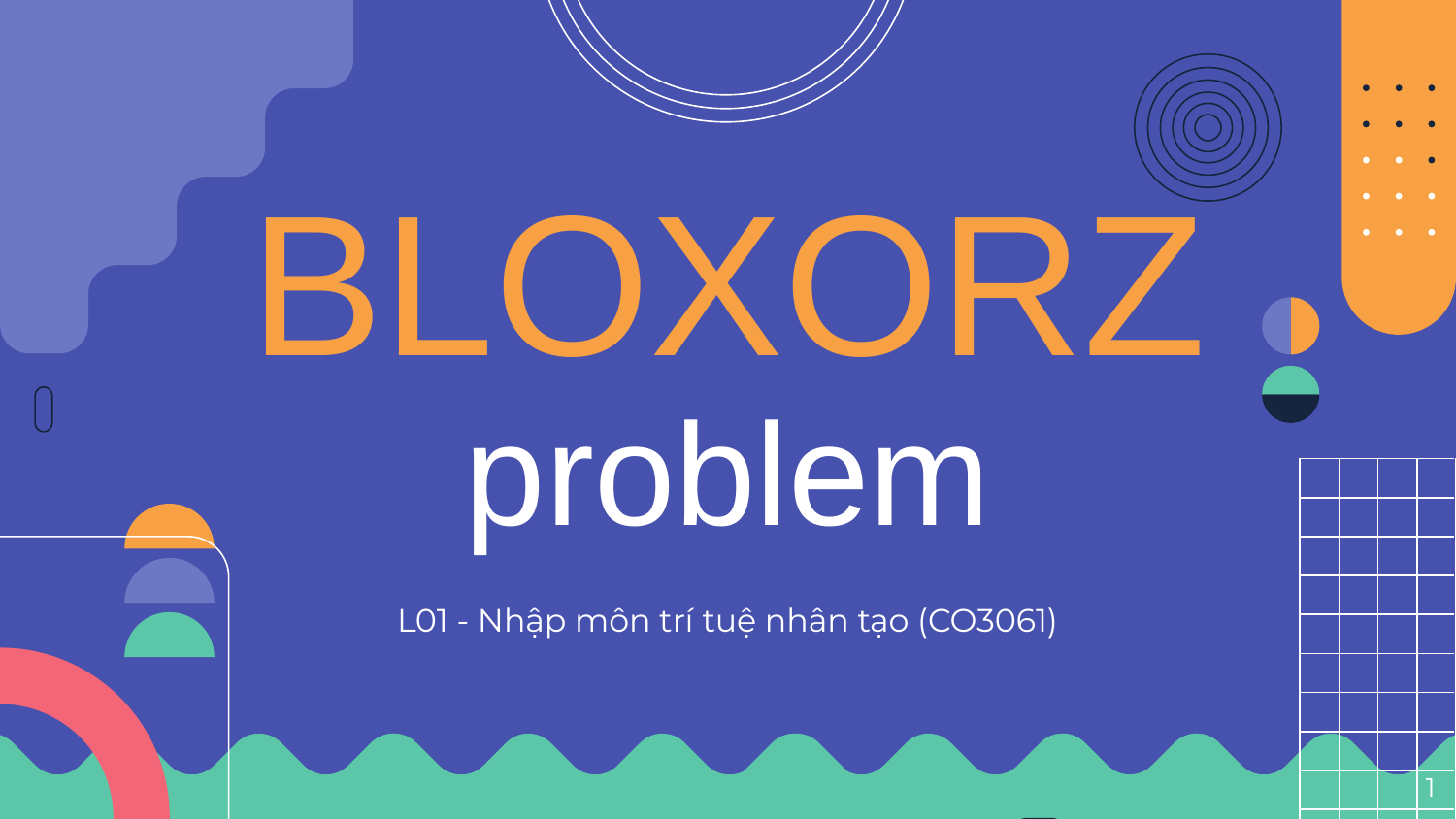

# BLOXORZ
problem

L01 - Nhập môn trí tuệ nhân tạo (CO3061)

1